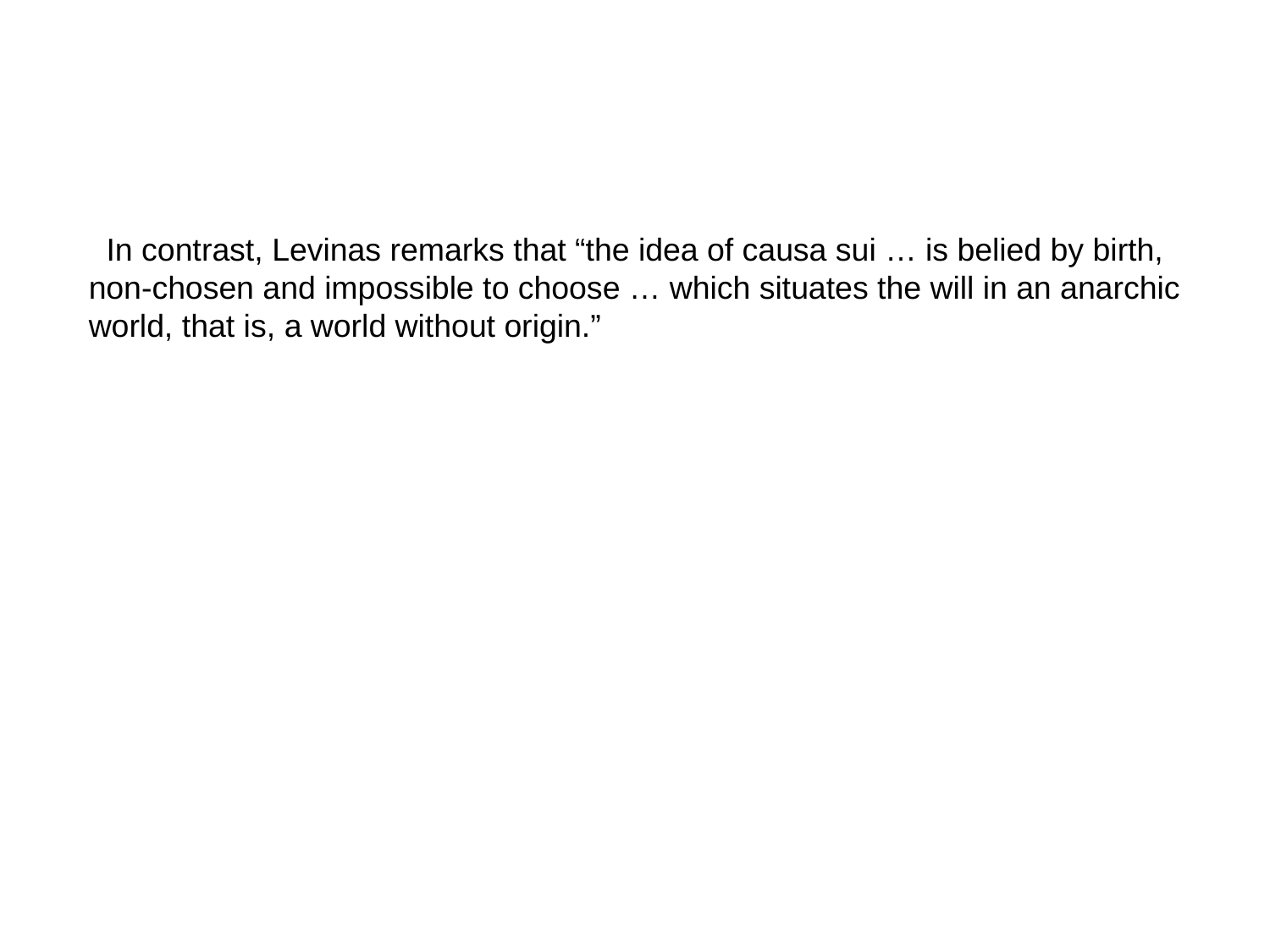

In contrast, Levinas remarks that “the idea of causa sui … is belied by birth, non-chosen and impossible to choose … which situates the will in an anarchic world, that is, a world without origin.”